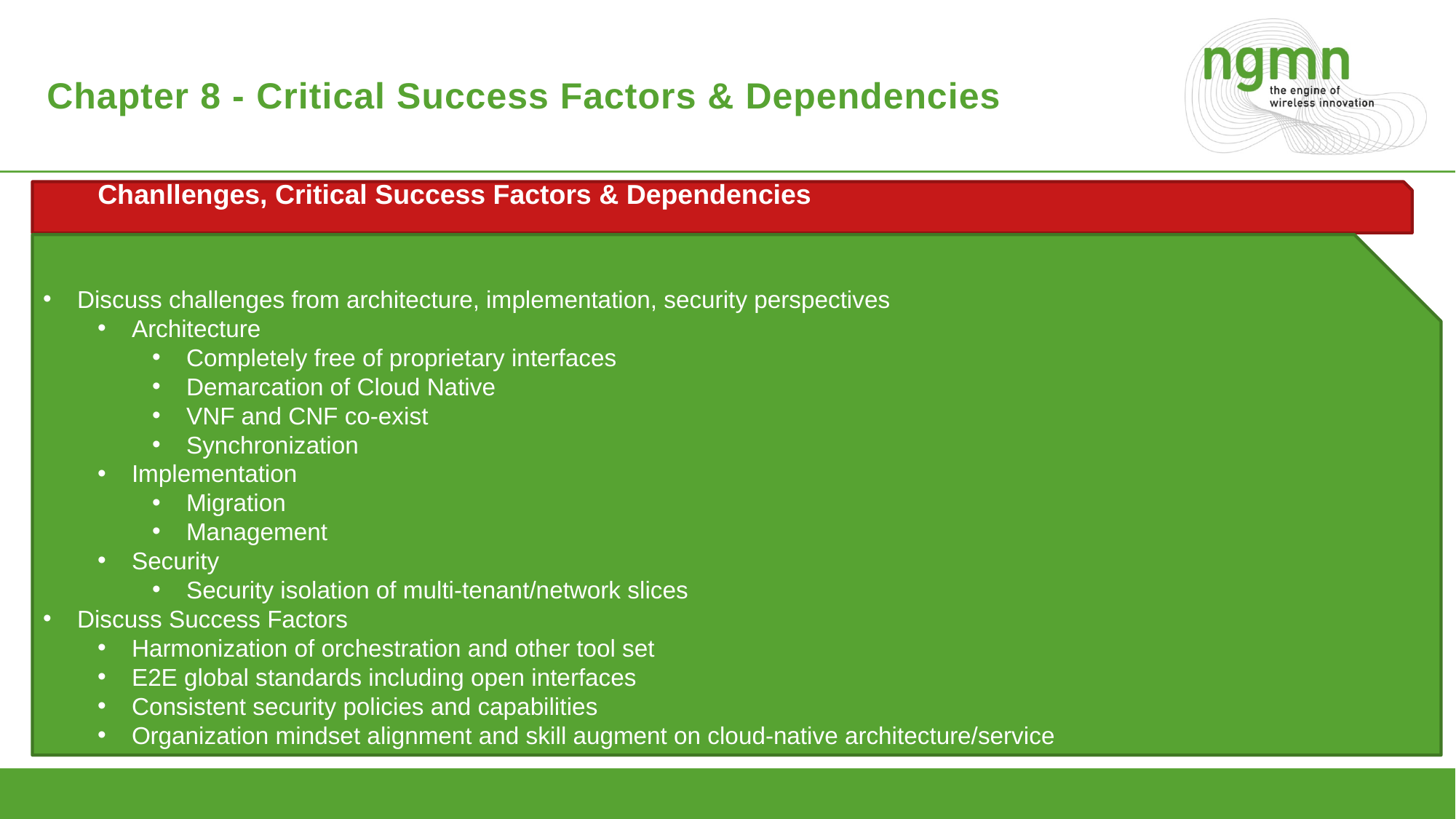

# Chapter 8 - Critical Success Factors & Dependencies
Chanllenges, Critical Success Factors & Dependencies

Discuss challenges from architecture, implementation, security perspectives
Architecture
Completely free of proprietary interfaces
Demarcation of Cloud Native
VNF and CNF co-exist
Synchronization
Implementation
Migration
Management
Security
Security isolation of multi-tenant/network slices
Discuss Success Factors
Harmonization of orchestration and other tool set
E2E global standards including open interfaces
Consistent security policies and capabilities
Organization mindset alignment and skill augment on cloud-native architecture/service